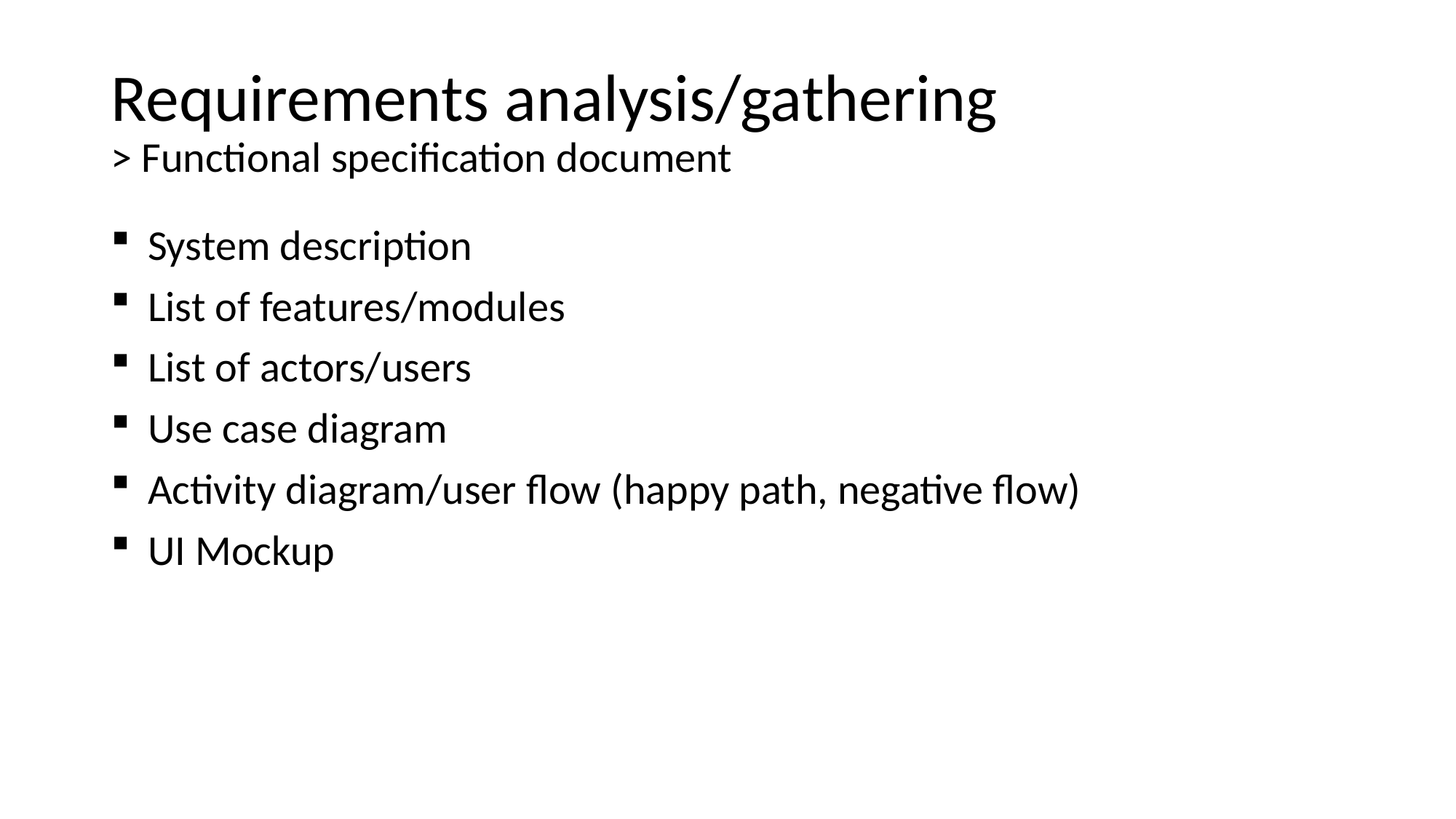

# Requirements analysis/gathering > Functional specification document
 System description
 List of features/modules
 List of actors/users
 Use case diagram
 Activity diagram/user flow (happy path, negative flow)
 UI Mockup